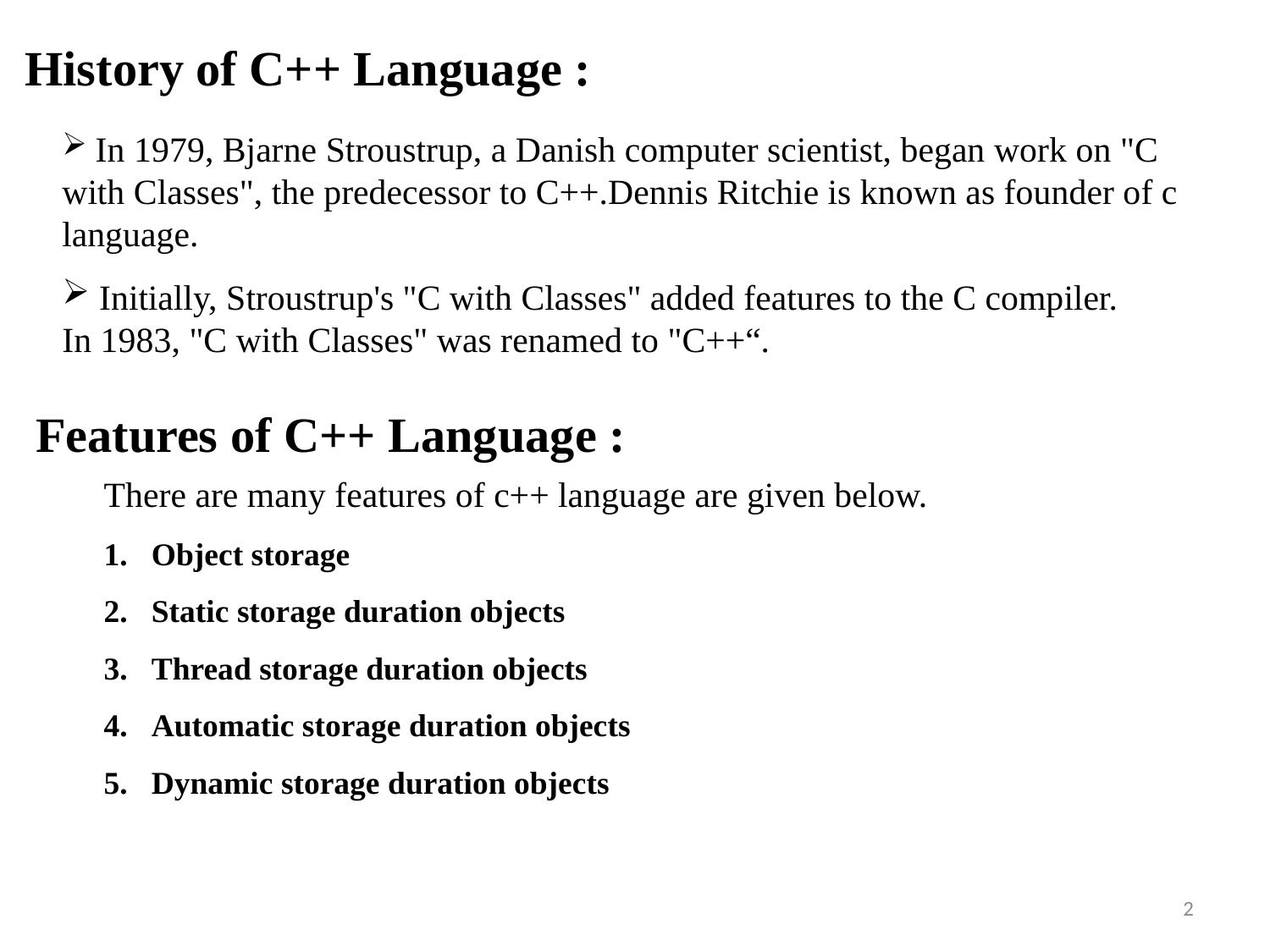

History of C++ Language :
 In 1979, Bjarne Stroustrup, a Danish computer scientist, began work on "C         with Classes", the predecessor to C++.Dennis Ritchie is known as founder of c language.
 Initially, Stroustrup's "C with Classes" added features to the C compiler.
In 1983, "C with Classes" was renamed to "C++“.

Features of C++ Language :
There are many features of c++ language are given below.
Object storage
Static storage duration objects
Thread storage duration objects
Automatic storage duration objects
Dynamic storage duration objects

2